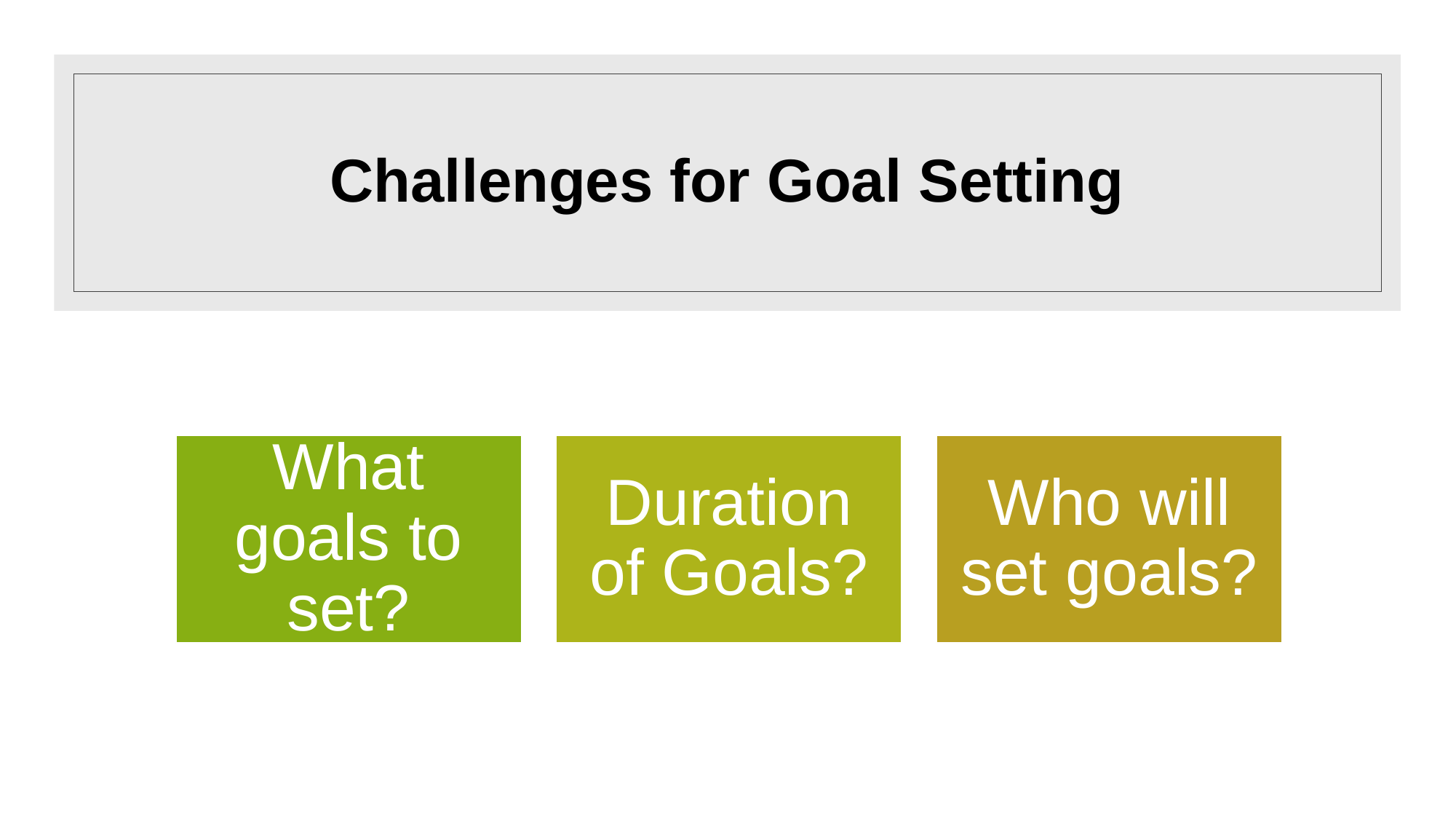

# Challenges for Goal Setting
What goals to set?
Duration of Goals?
Who will set goals?